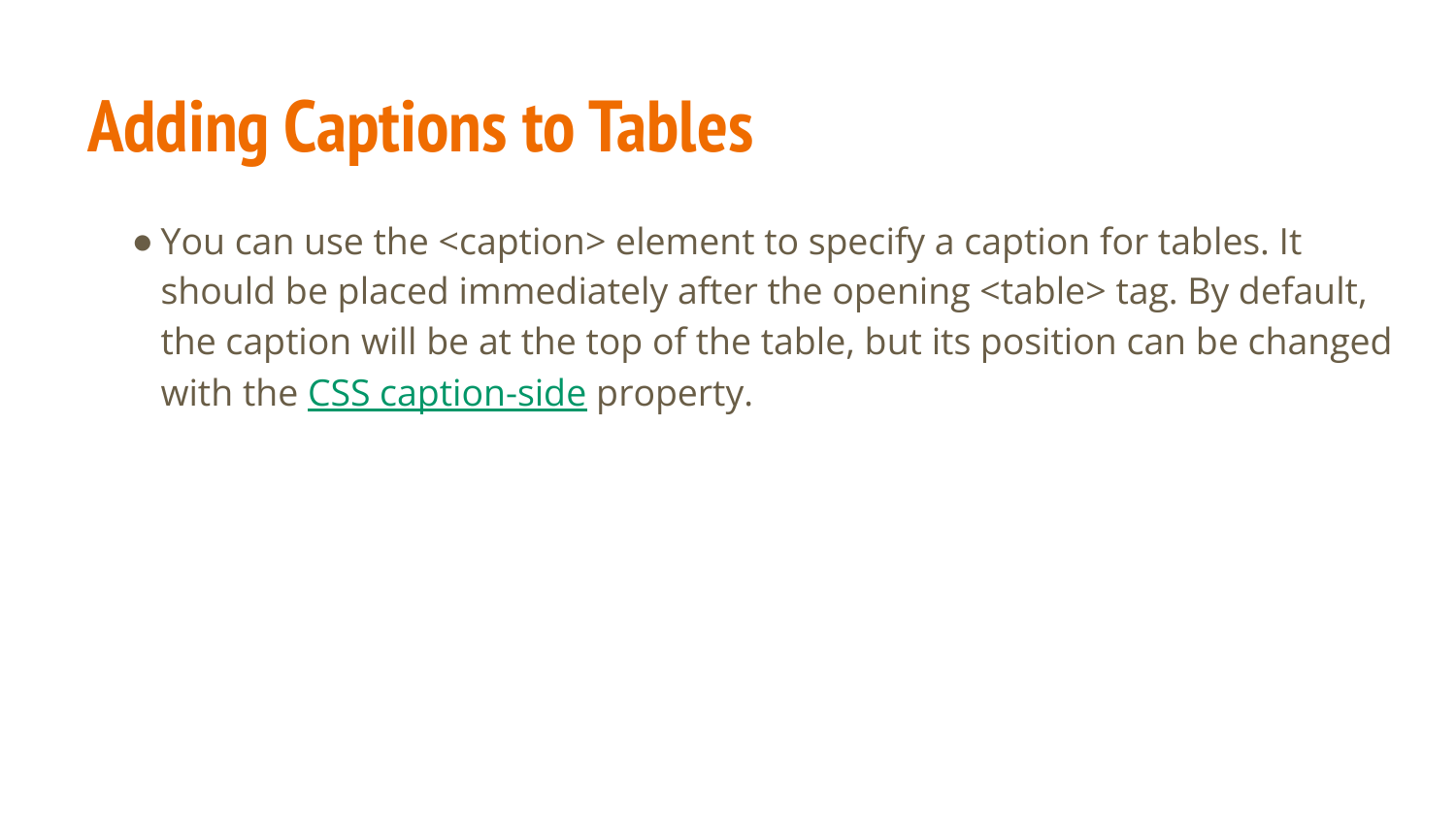

# Adding Captions to Tables
You can use the <caption> element to specify a caption for tables. It should be placed immediately after the opening <table> tag. By default, the caption will be at the top of the table, but its position can be changed with the CSS caption-side property.